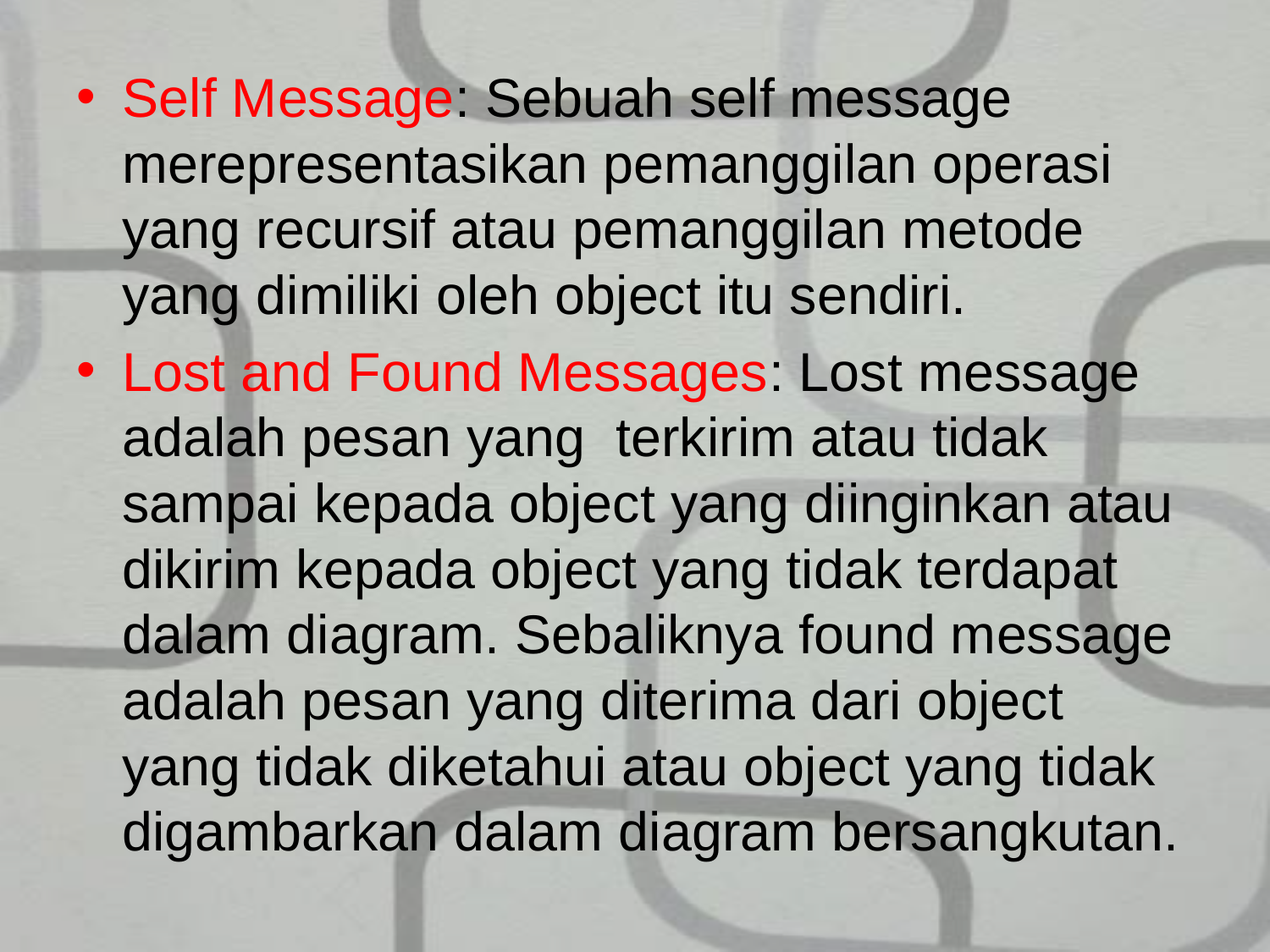

Self Message: Sebuah self message merepresentasikan pemanggilan operasi yang recursif atau pemanggilan metode yang dimiliki oleh object itu sendiri.
Lost and Found Messages: Lost message adalah pesan yang  terkirim atau tidak sampai kepada object yang diinginkan atau dikirim kepada object yang tidak terdapat dalam diagram. Sebaliknya found message adalah pesan yang diterima dari object yang tidak diketahui atau object yang tidak digambarkan dalam diagram bersangkutan.